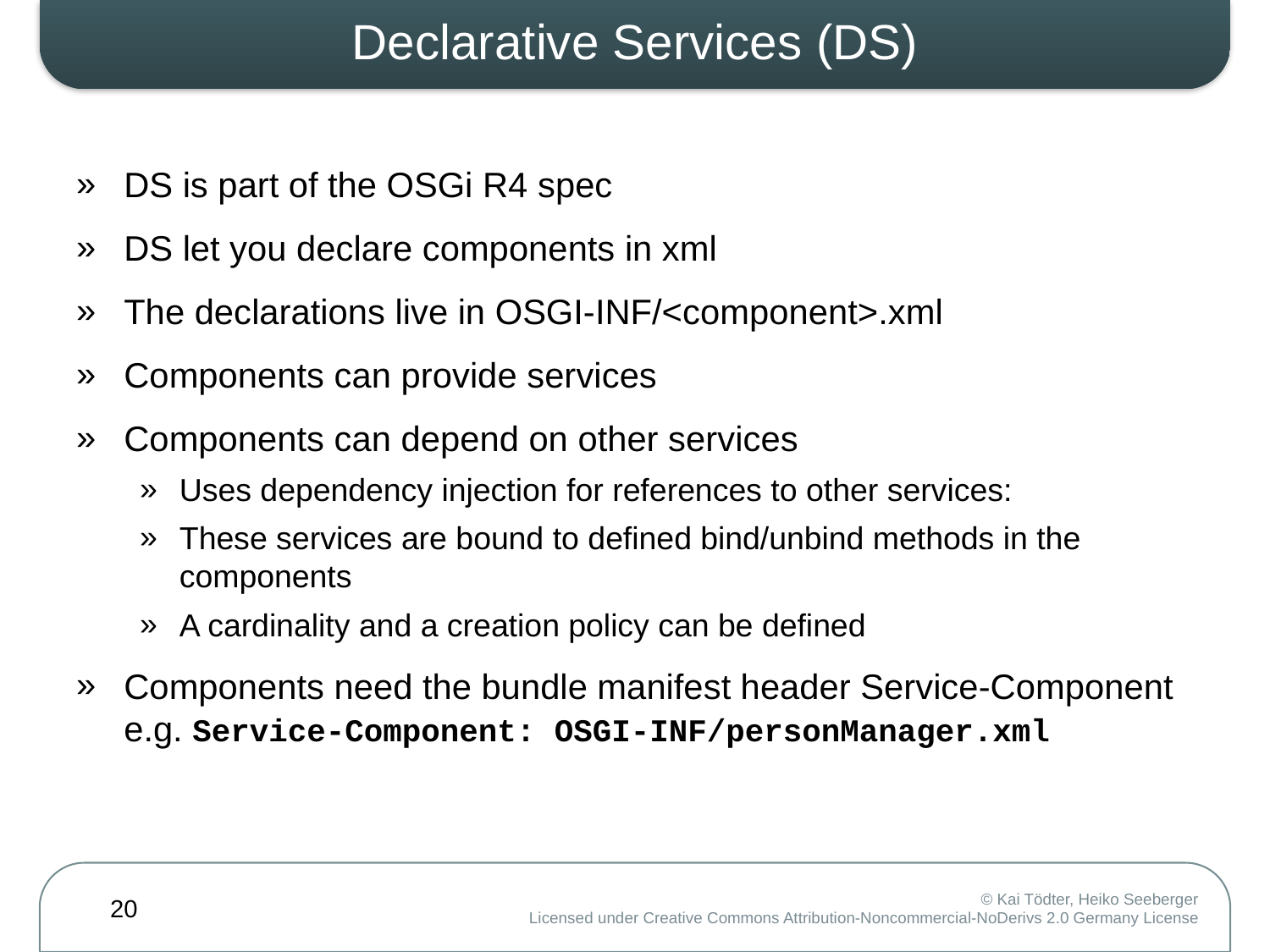

# Declarative Services (DS)
DS is part of the OSGi R4 spec
DS let you declare components in xml
The declarations live in OSGI-INF/<component>.xml
Components can provide services
Components can depend on other services
Uses dependency injection for references to other services:
These services are bound to defined bind/unbind methods in the components
A cardinality and a creation policy can be defined
Components need the bundle manifest header Service-Component
e.g. Service-Component: OSGI-INF/personManager.xml

20